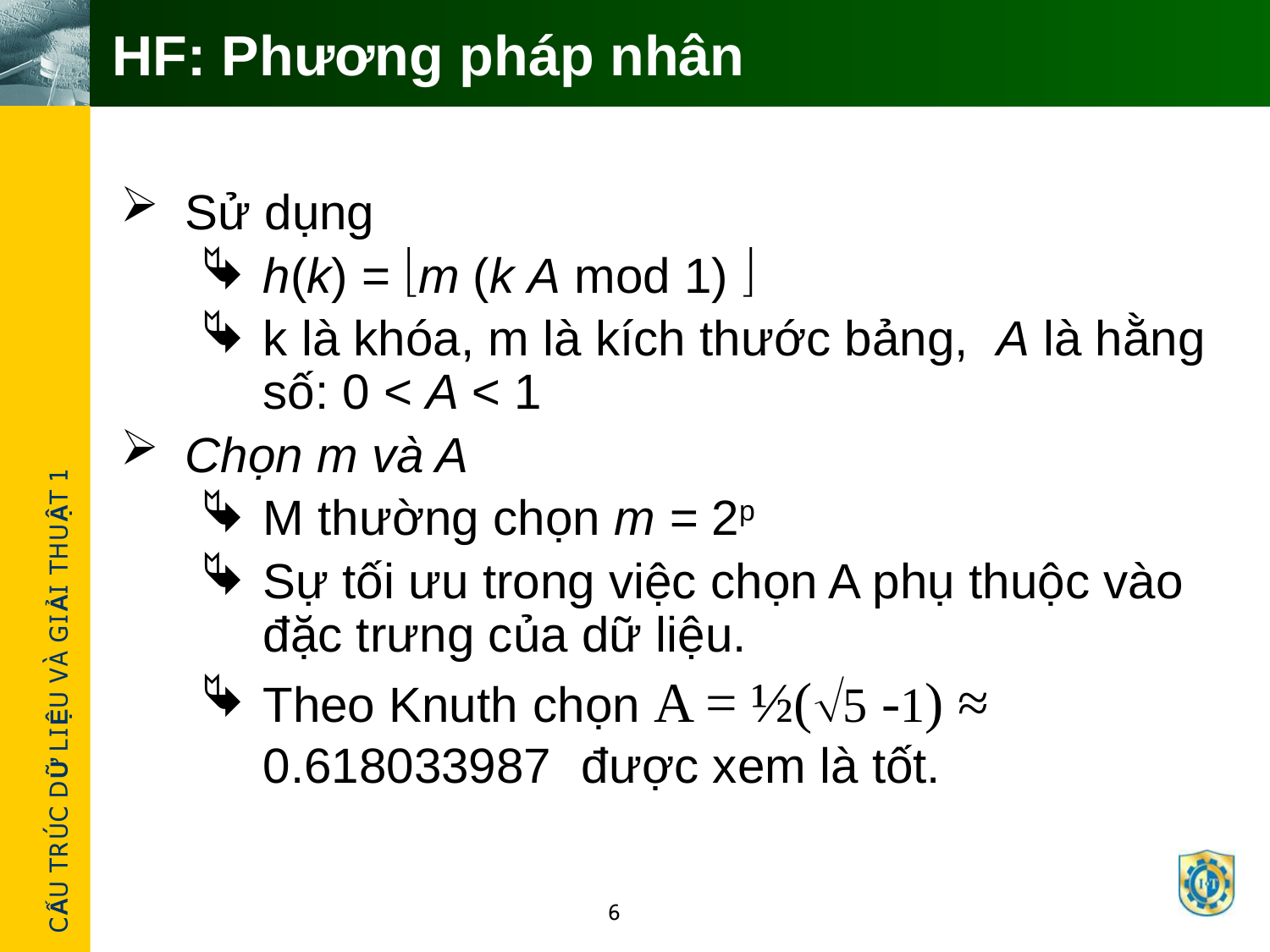

# HF: Phương pháp nhân
Sử dụng
h(k) = m (k A mod 1)
k là khóa, m là kích thước bảng,  A là hằng số: 0 < A < 1
Chọn m và A
M thường chọn m = 2p
Sự tối ưu trong việc chọn A phụ thuộc vào đặc trưng của dữ liệu.
Theo Knuth chọn A = ½(√5 -1) ≈ 0.618033987  được xem là tốt.